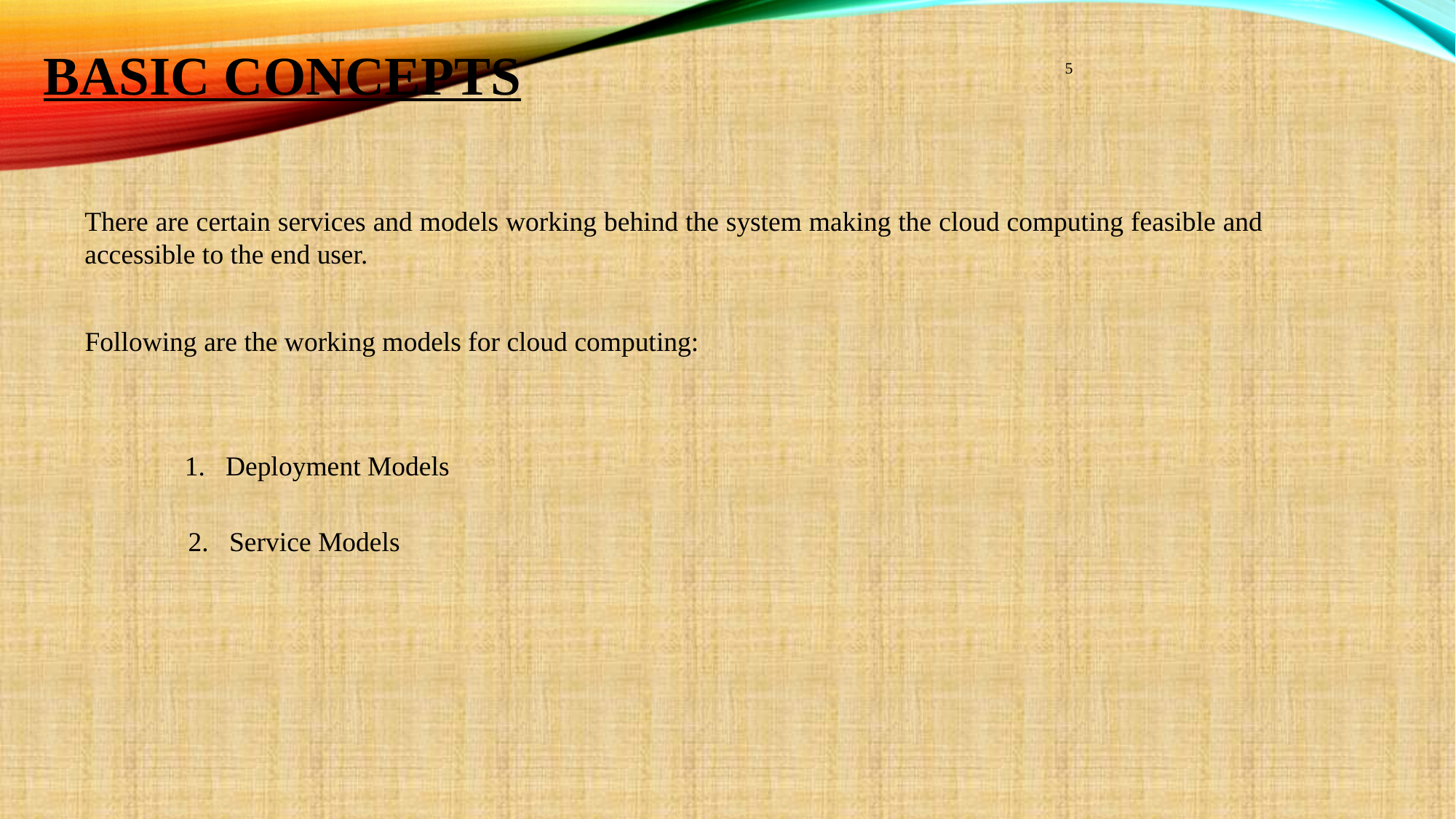

BASIC CONCEPTS
  5
There are certain services and models working behind the system making the cloud computing feasible and accessible to the end user.
Following are the working models for cloud computing:
Deployment Models
 2.   Service Models